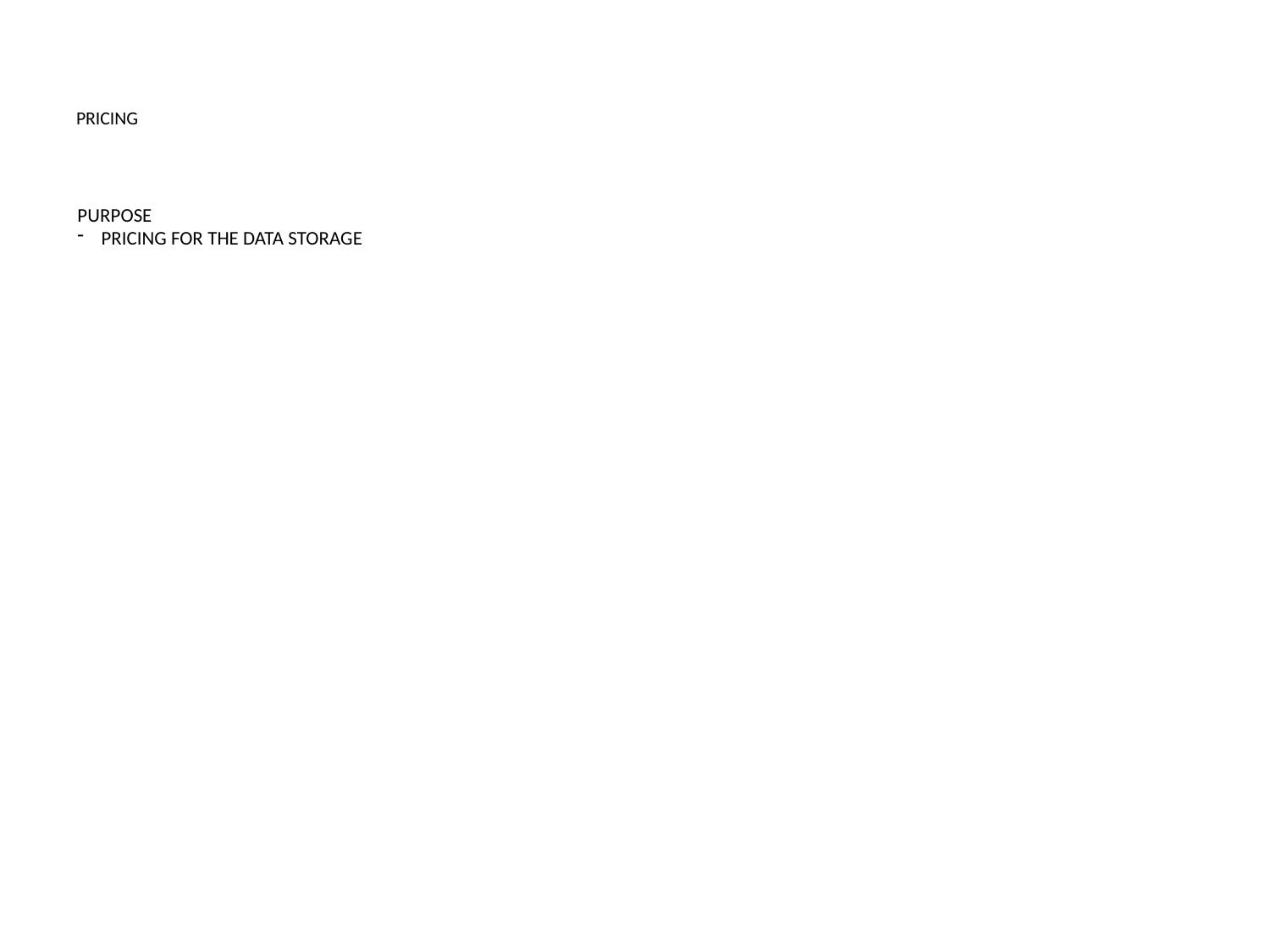

# PRICING
PURPOSE
PRICING FOR THE DATA STORAGE